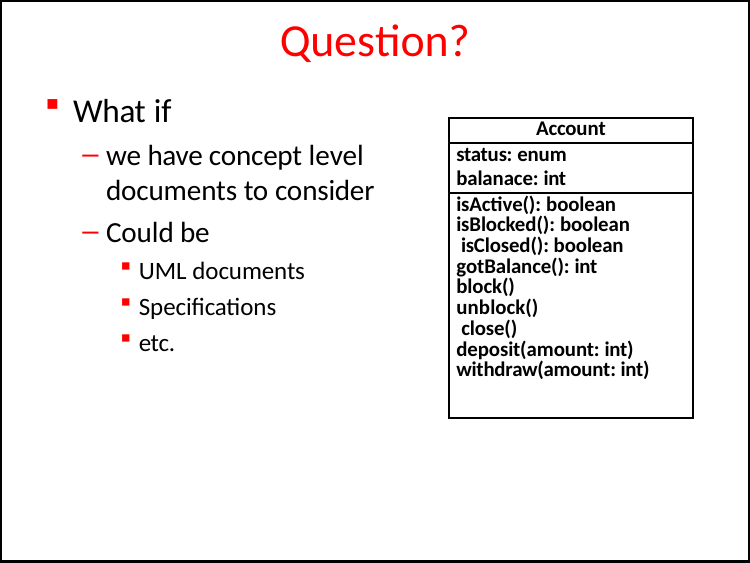

# Question?
What if
we have concept level  documents to consider
Could be
UML documents
Specifications
etc.
| Account |
| --- |
| status: enum balanace: int |
| isActive(): boolean isBlocked(): boolean isClosed(): boolean gotBalance(): int block() unblock() close() deposit(amount: int) withdraw(amount: int) |